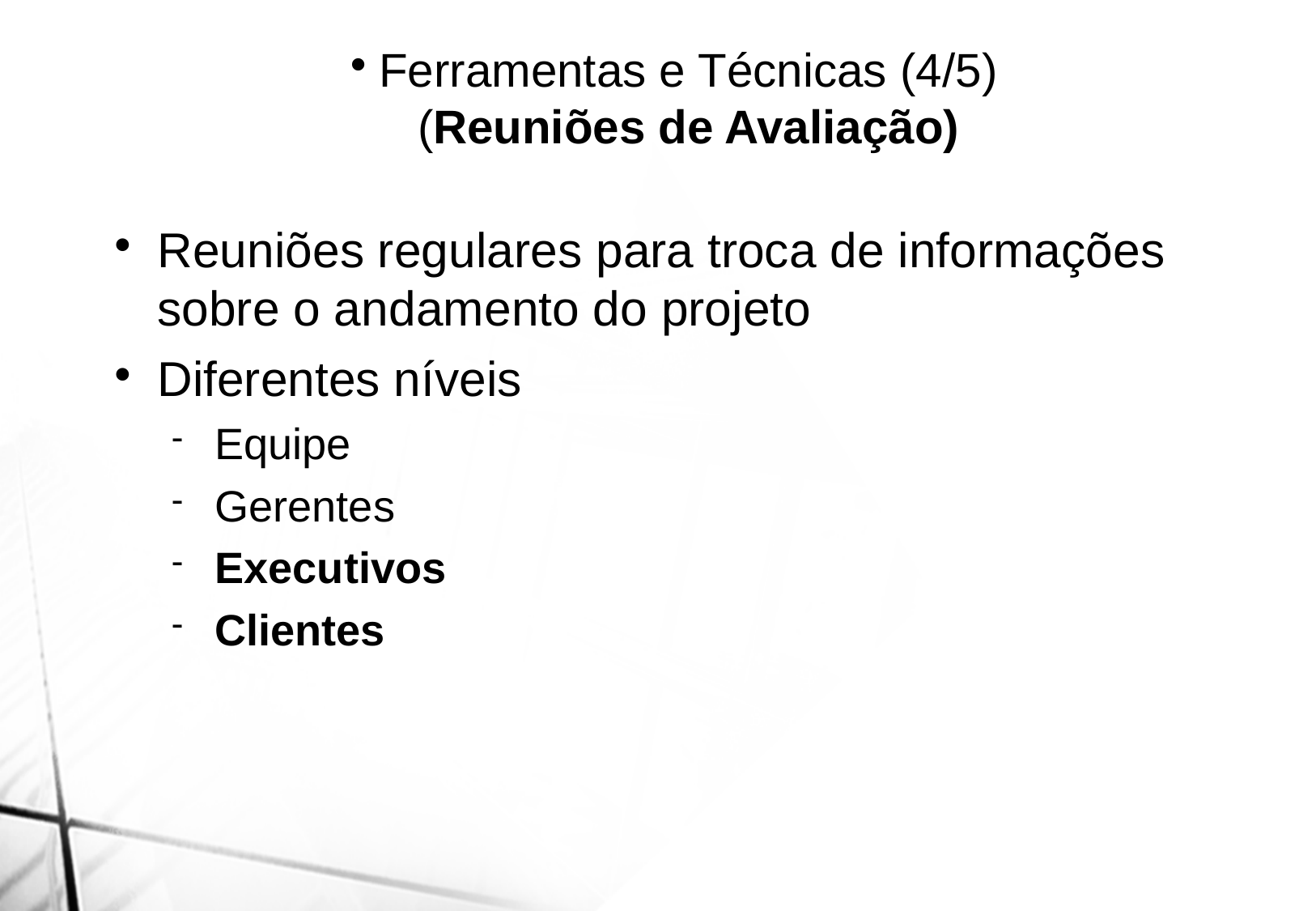

Ferramentas e Técnicas (4/5)
(Reuniões de Avaliação)
Reuniões regulares para troca de informações sobre o andamento do projeto
Diferentes níveis
Equipe
Gerentes
Executivos
Clientes